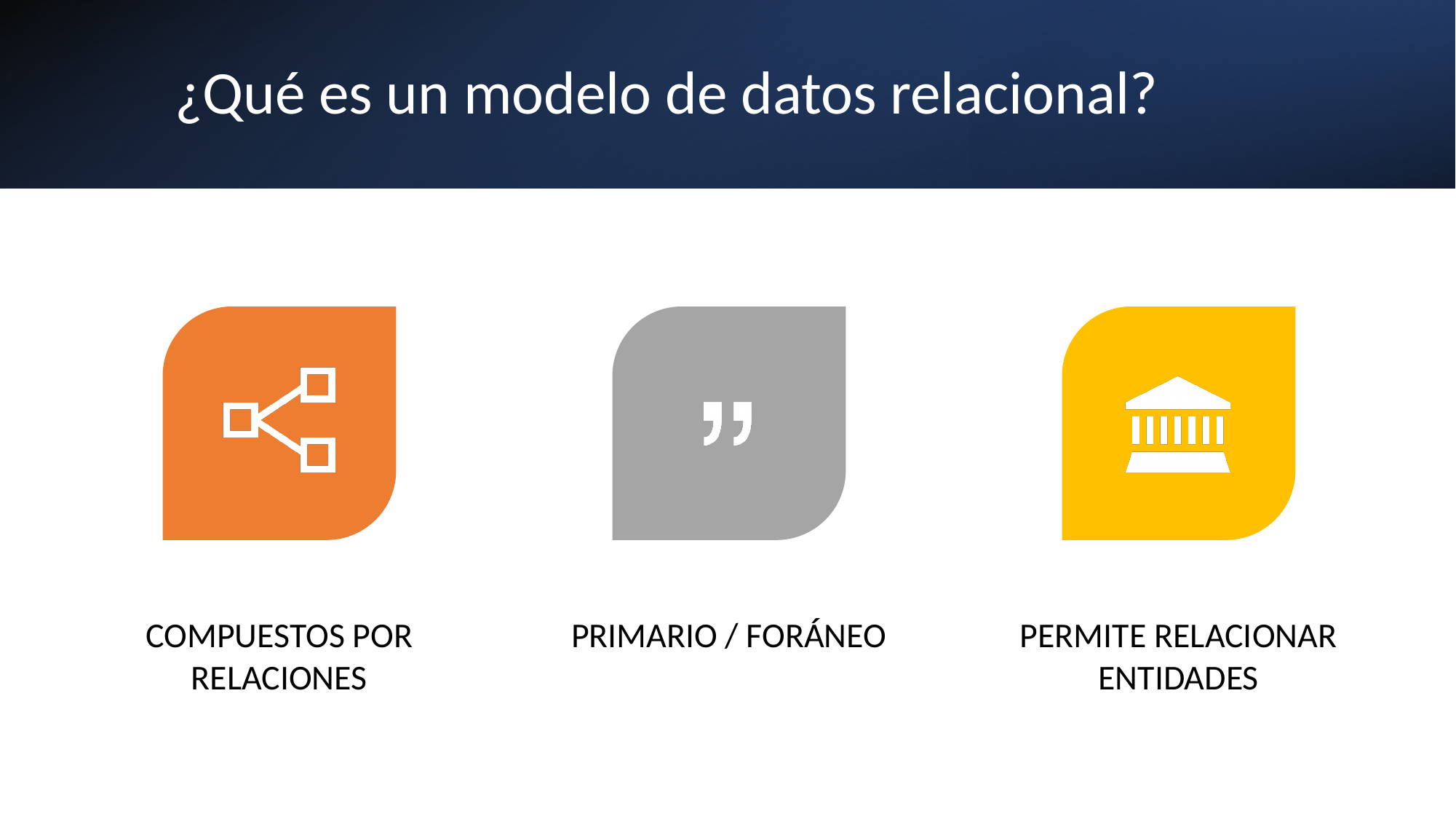

# ¿Qué es un modelo de datos relacional?
Compuestos por relaciones
Primario / Foráneo
Permite relacionar entidades